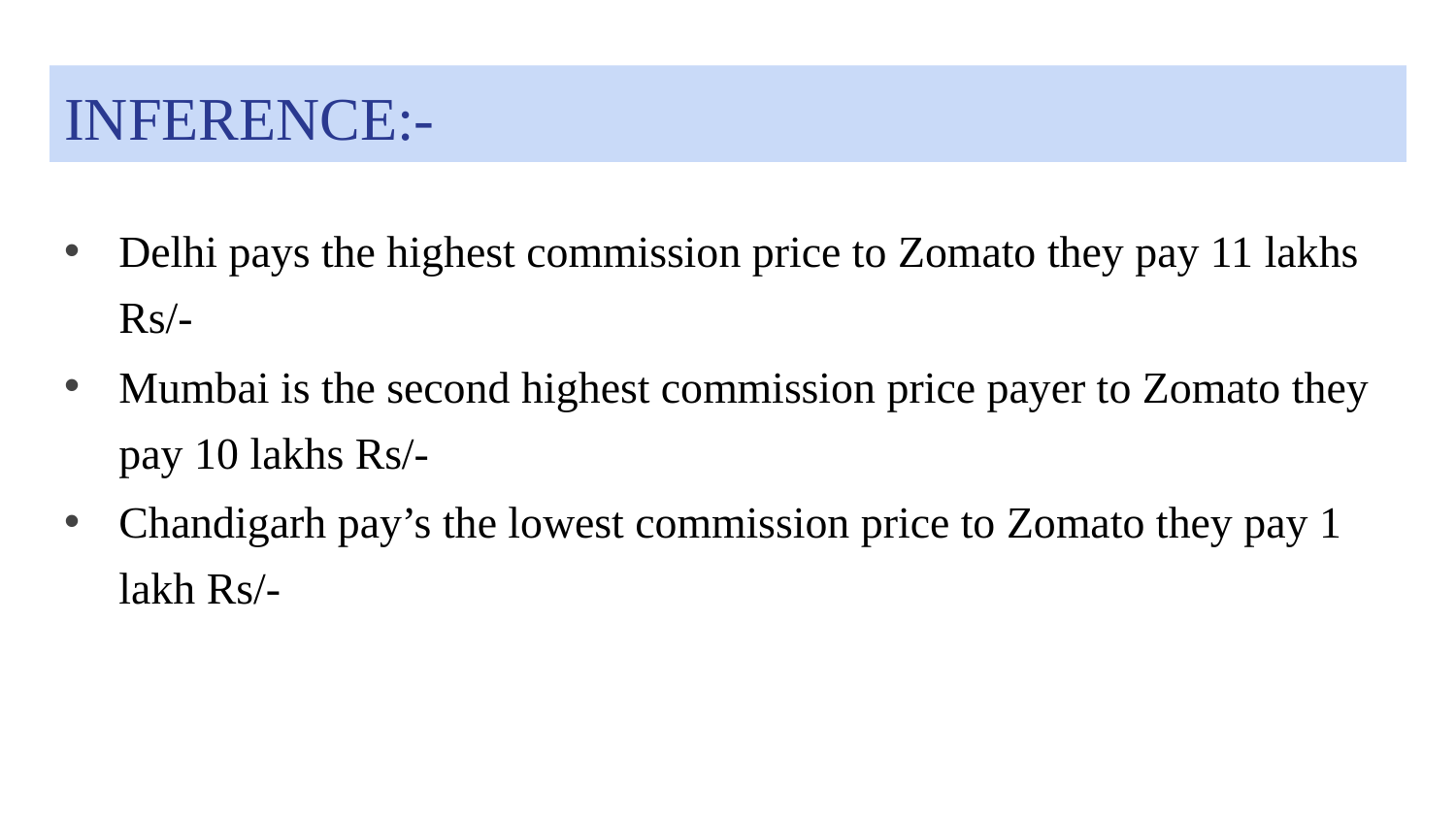

# INFERENCE:-
Delhi pays the highest commission price to Zomato they pay 11 lakhs Rs/-
Mumbai is the second highest commission price payer to Zomato they pay 10 lakhs Rs/-
Chandigarh pay’s the lowest commission price to Zomato they pay 1 lakh Rs/-